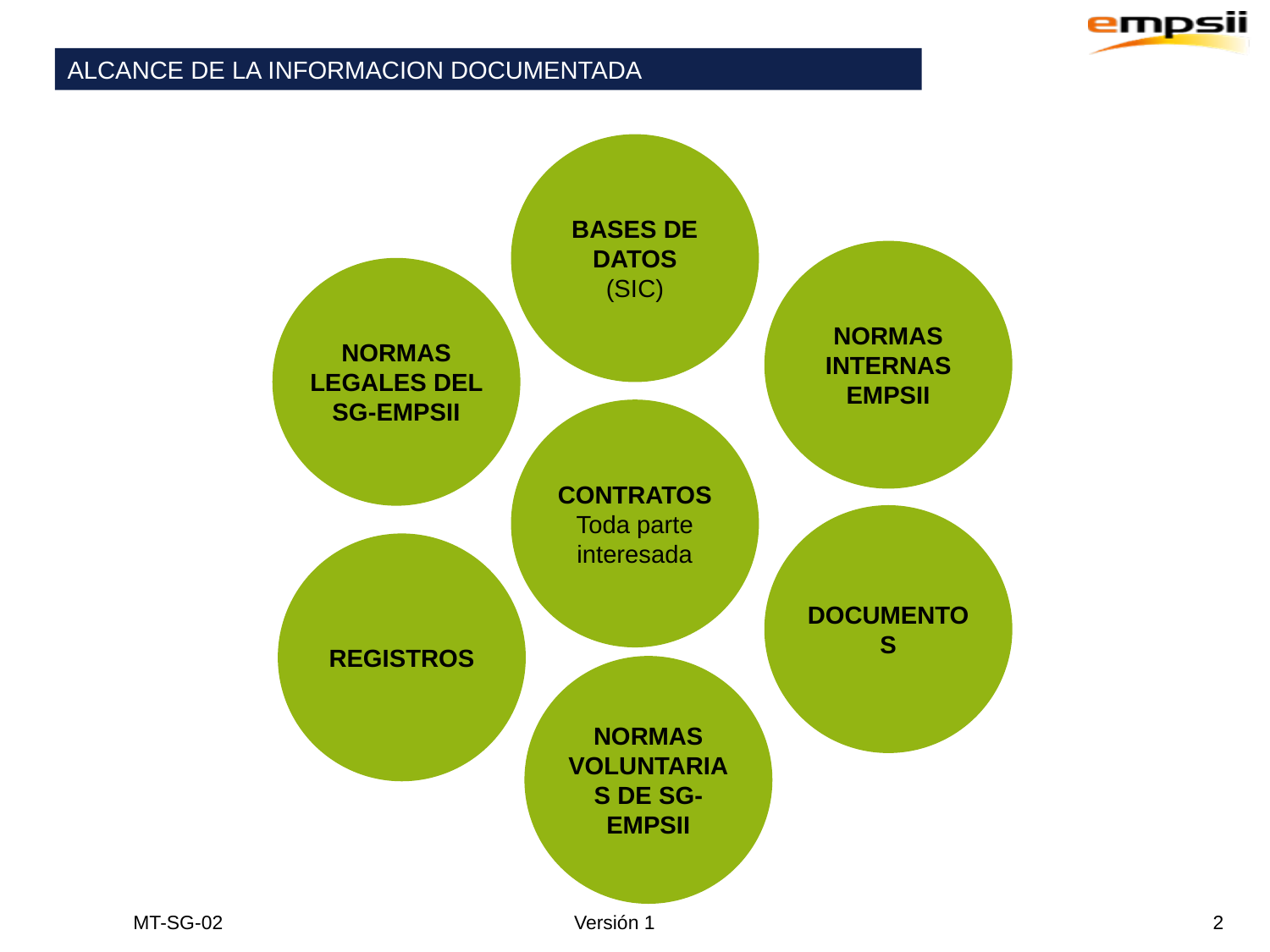

ALCANCE DE LA INFORMACION DOCUMENTADA
BASES DE DATOS
(SIC)
NORMAS INTERNAS
EMPSII
NORMAS LEGALES DEL SG-EMPSII
CONTRATOS
Toda parte interesada
DOCUMENTOS
REGISTROS
NORMAS VOLUNTARIAS DE SG-EMPSII